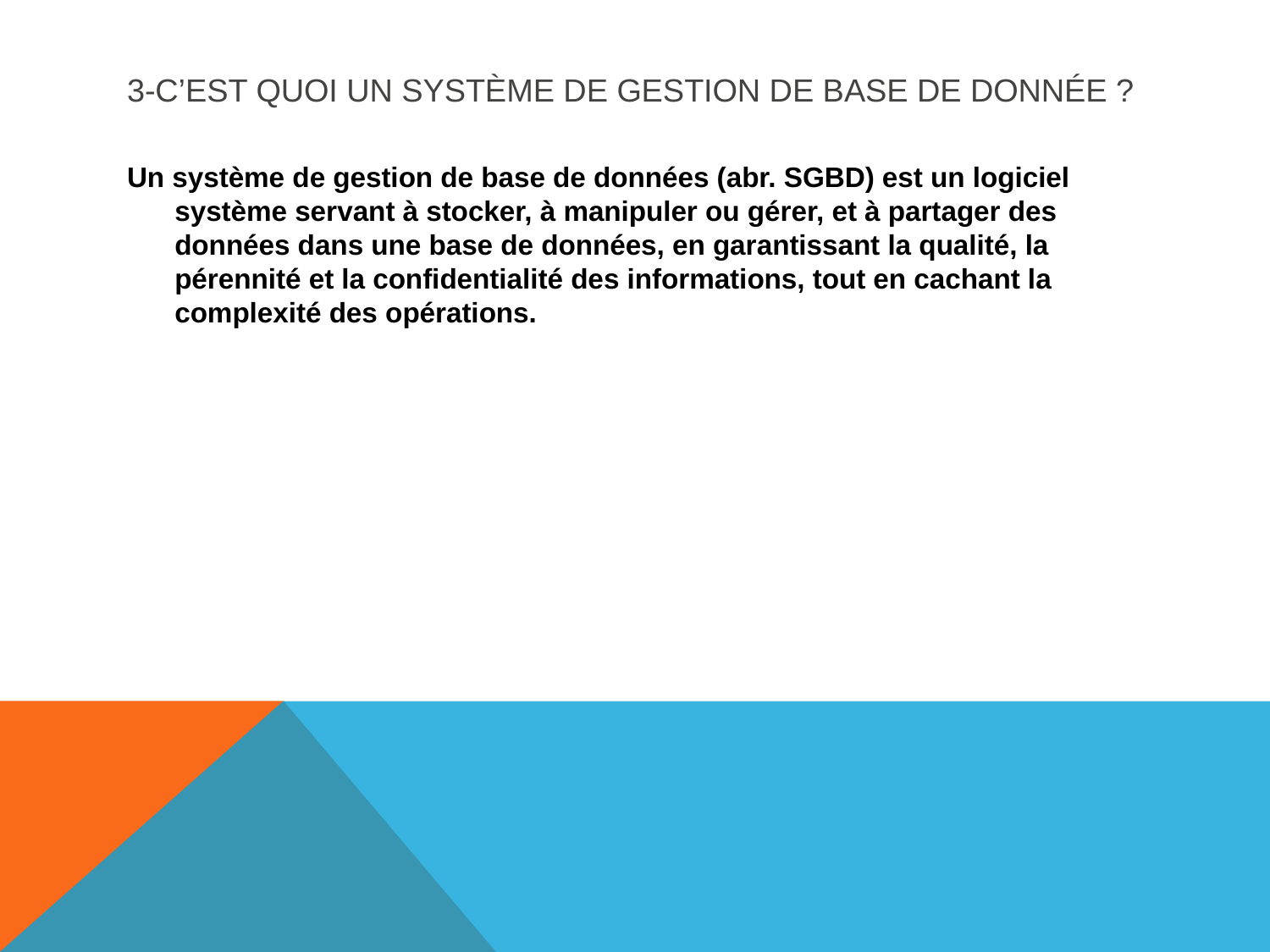

# 3-c’est quoi un système de gestion de base de donnée ?
Un système de gestion de base de données (abr. SGBD) est un logiciel système servant à stocker, à manipuler ou gérer, et à partager des données dans une base de données, en garantissant la qualité, la pérennité et la confidentialité des informations, tout en cachant la complexité des opérations.